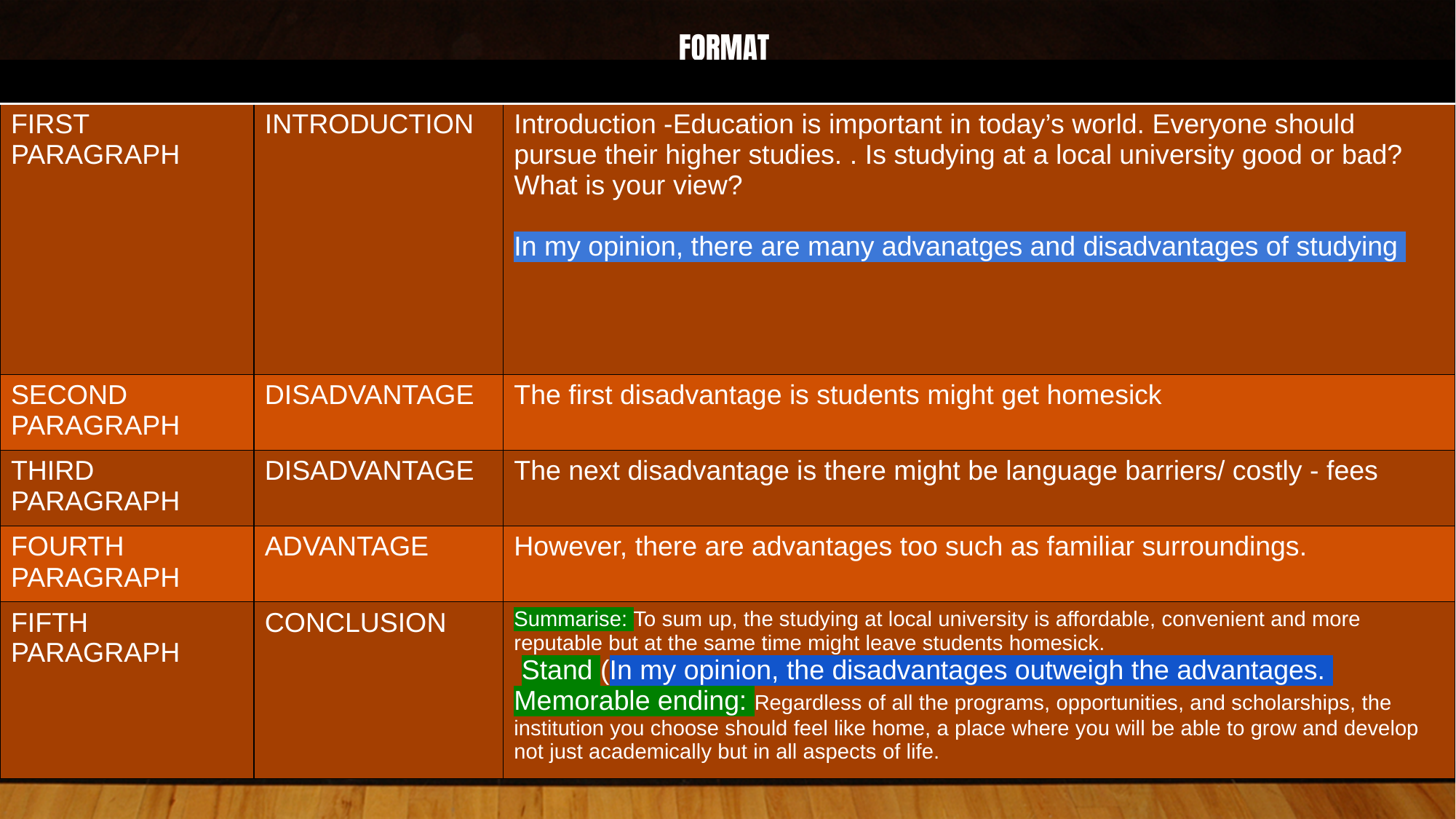

# FORMAT 350-400 words
|  |  |  |
| --- | --- | --- |
| FIRST PARAGRAPH | INTRODUCTION | Introduction -Education is important in today’s world. Everyone should pursue their higher studies. . Is studying at a local university good or bad?What is your view? In my opinion, there are many advanatges and disadvantages of studying |
| SECOND PARAGRAPH | DISADVANTAGE | The first disadvantage is students might get homesick |
| THIRD PARAGRAPH | DISADVANTAGE | The next disadvantage is there might be language barriers/ costly - fees |
| FOURTH PARAGRAPH | ADVANTAGE | However, there are advantages too such as familiar surroundings. |
| FIFTH PARAGRAPH | CONCLUSION | Summarise: To sum up, the studying at local university is affordable, convenient and more reputable but at the same time might leave students homesick. Stand (In my opinion, the disadvantages outweigh the advantages. Memorable ending: Regardless of all the programs, opportunities, and scholarships, the institution you choose should feel like home, a place where you will be able to grow and develop not just academically but in all aspects of life. |